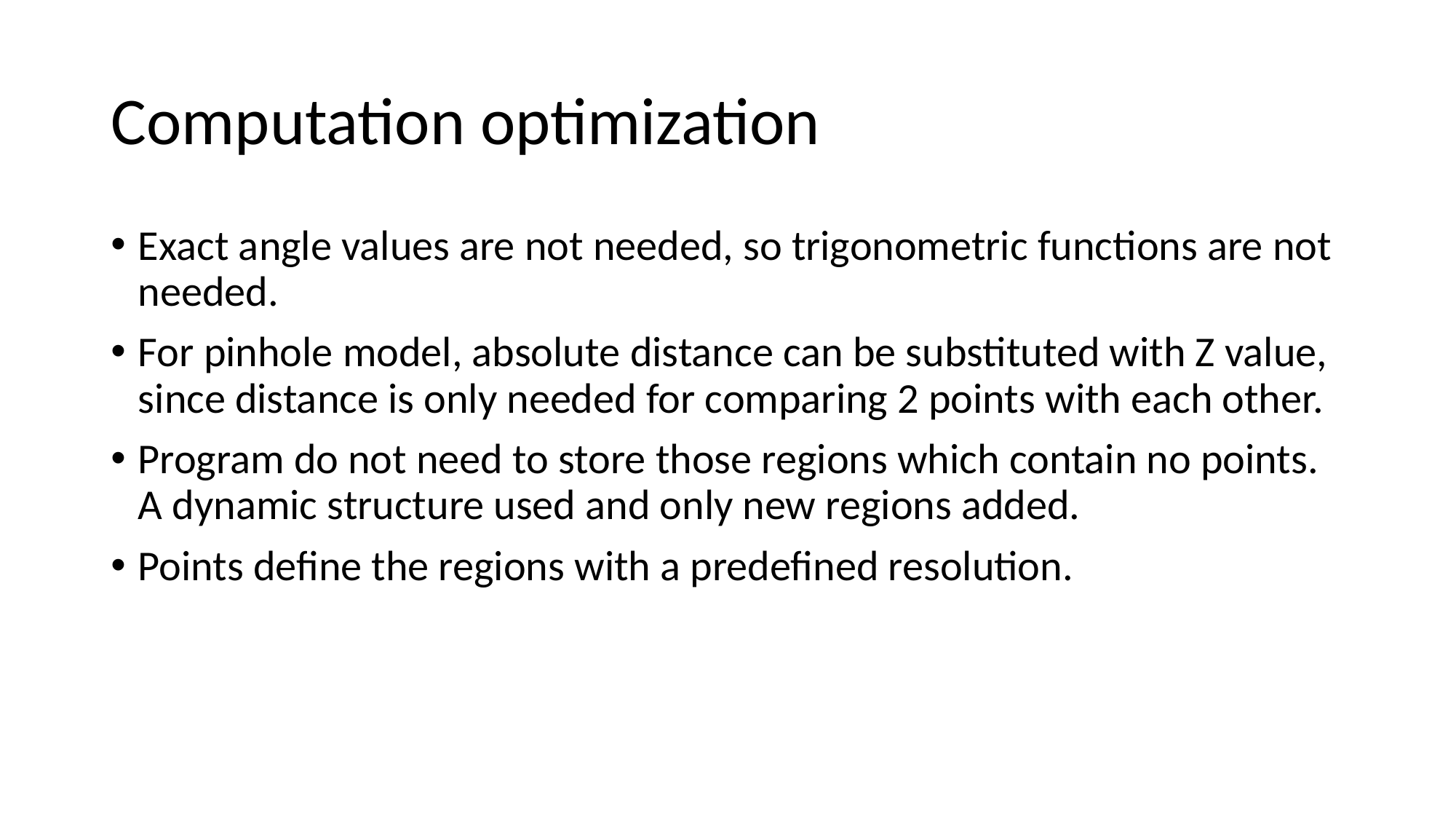

# Computation optimization
Exact angle values are not needed, so trigonometric functions are not needed.
For pinhole model, absolute distance can be substituted with Z value, since distance is only needed for comparing 2 points with each other.
Program do not need to store those regions which contain no points. A dynamic structure used and only new regions added.
Points define the regions with a predefined resolution.